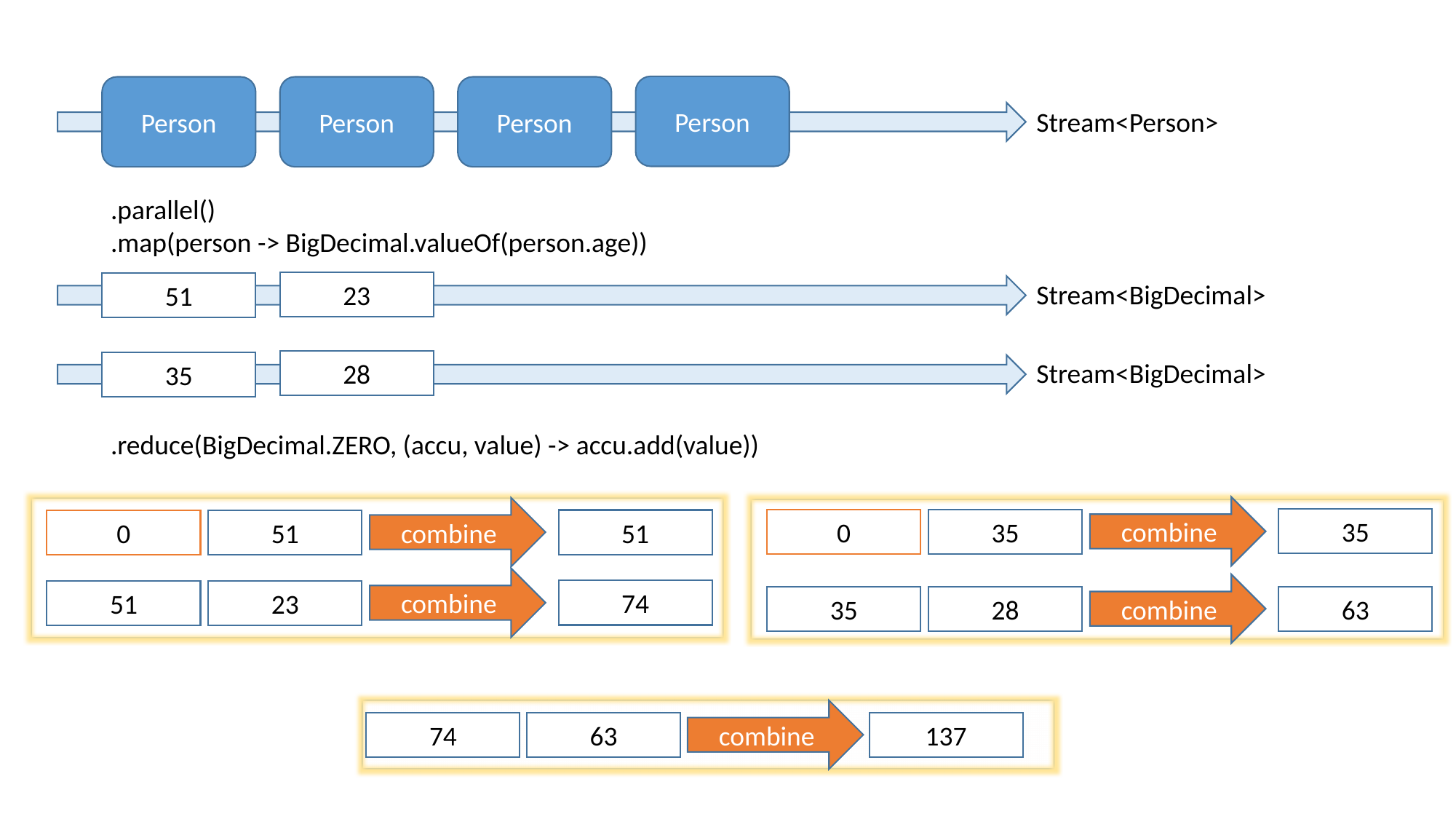

Person
Person
Person
Person
Stream<Person>

.parallel()
.map(person -> BigDecimal.valueOf(person.age))
Stream<BigDecimal>
23
51

Stream<BigDecimal>
28
35

.reduce(BigDecimal.ZERO, (accu, value) -> accu.add(value))
combine

combine

35
35
0
51
51
0
combine
combine
74
23
51
63
28
35

combine
74
63
137